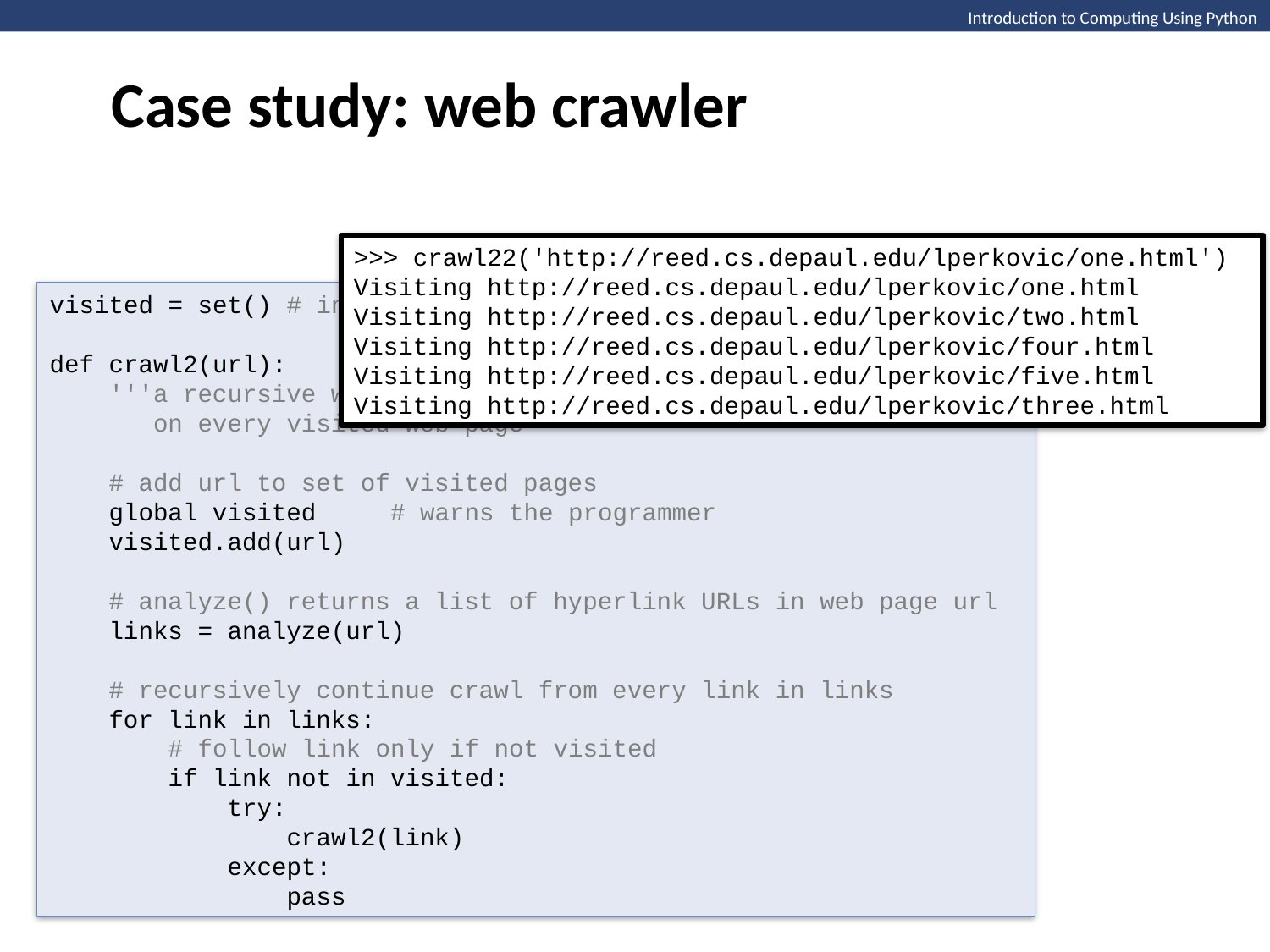

Case study: web crawler
Introduction to Computing Using Python
>>> crawl22('http://reed.cs.depaul.edu/lperkovic/one.html')
Visiting http://reed.cs.depaul.edu/lperkovic/one.html
Visiting http://reed.cs.depaul.edu/lperkovic/two.html
Visiting http://reed.cs.depaul.edu/lperkovic/four.html
Visiting http://reed.cs.depaul.edu/lperkovic/five.html
Visiting http://reed.cs.depaul.edu/lperkovic/three.html
visited = set() # initialize visited to an empty set

def crawl2(url):
    '''a recursive web crawler that calls analyze()
       on every visited web page'''

    # add url to set of visited pages
    global visited     # warns the programmer
    visited.add(url)

    # analyze() returns a list of hyperlink URLs in web page url
    links = analyze(url)

    # recursively continue crawl from every link in links
    for link in links:
        # follow link only if not visited
        if link not in visited:
            try:
                crawl2(link)
            except:
                pass